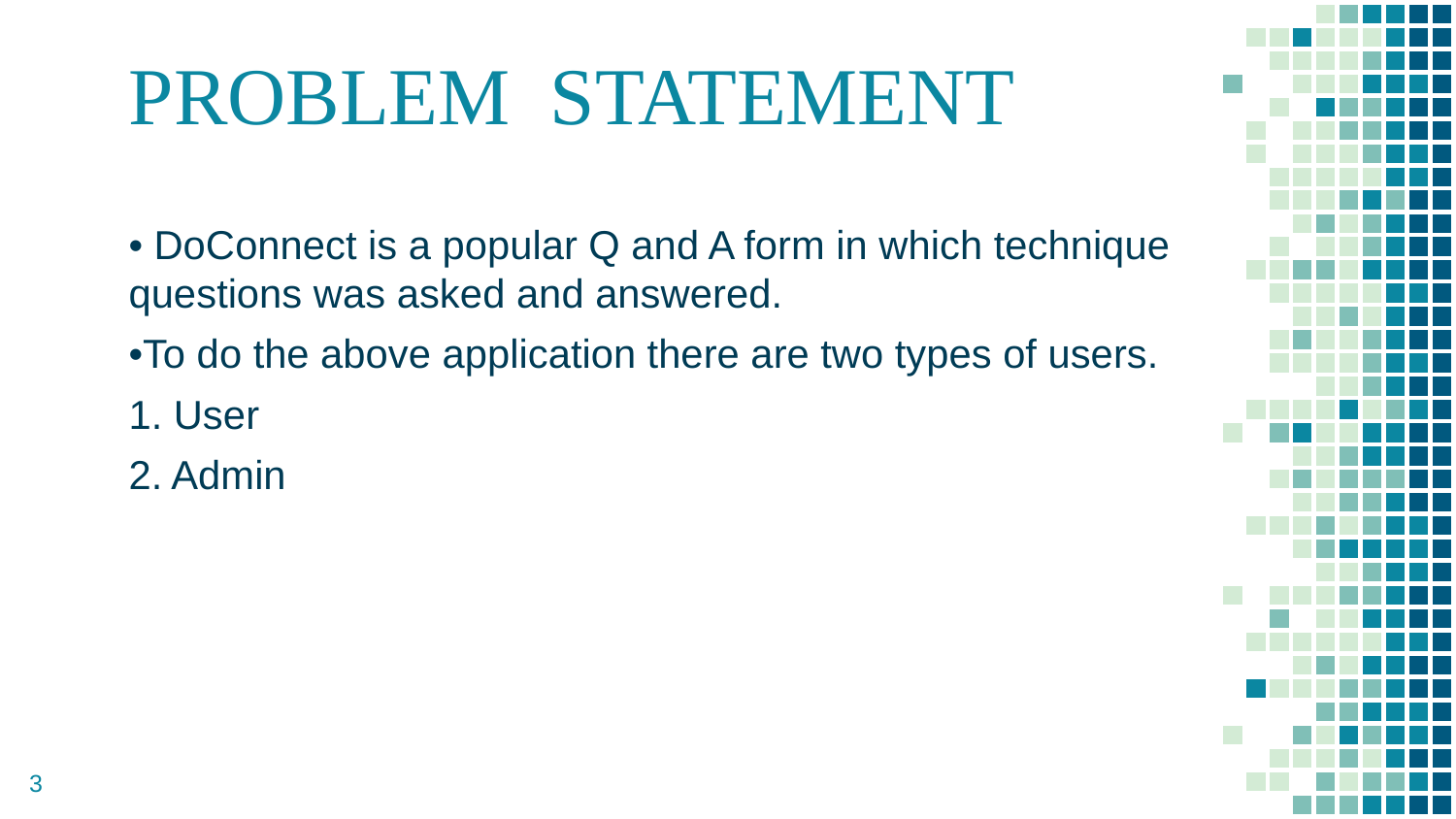

# PROBLEM  STATEMENT
• DoConnect is a popular Q and A form in which technique questions was asked and answered.
•To do the above application there are two types of users.
1. User
2. Admin
3